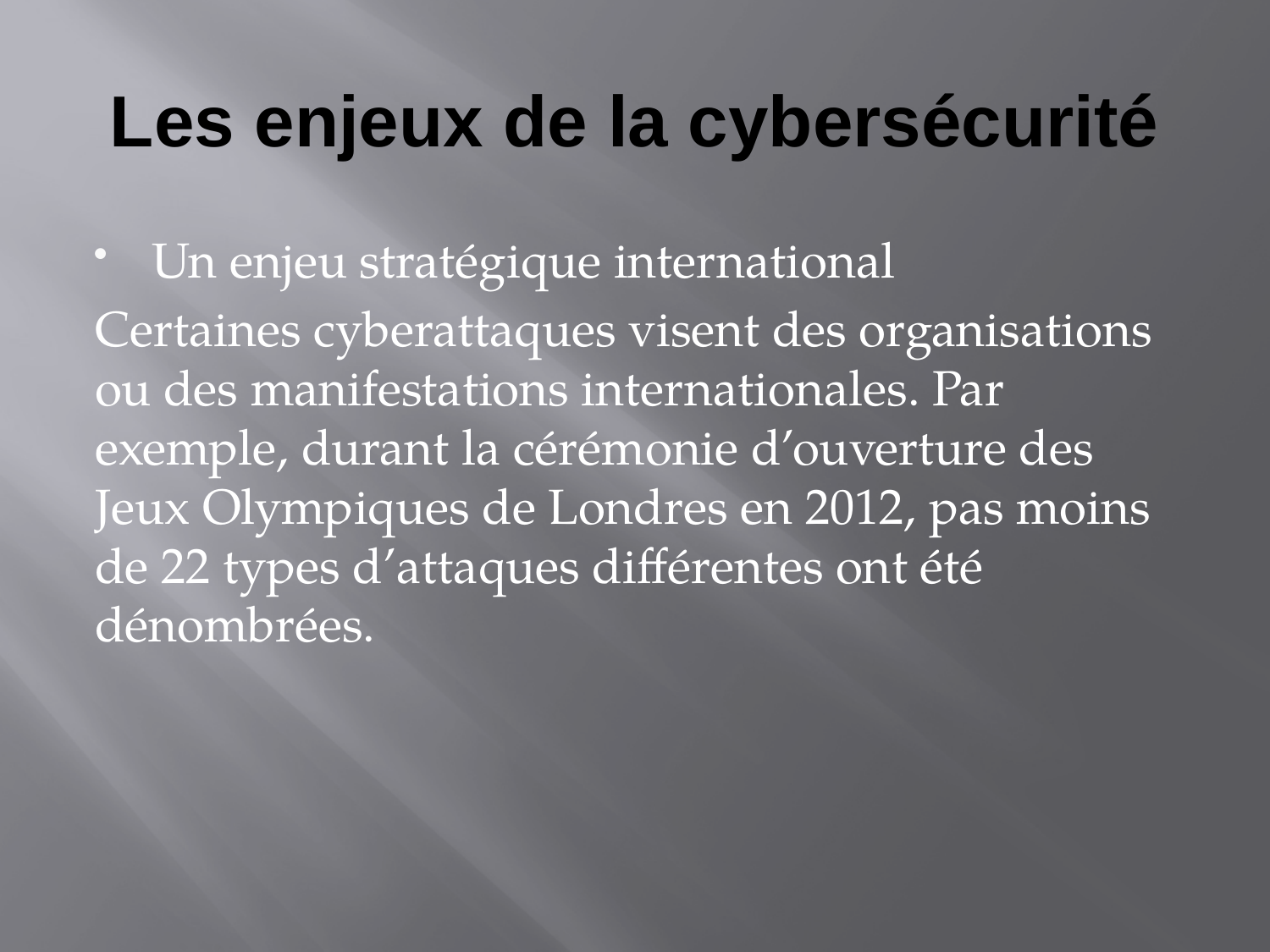

# Les enjeux de la cybersécurité
Un enjeu stratégique international
Certaines cyberattaques visent des organisations ou des manifestations internationales. Par exemple, durant la cérémonie d’ouverture des Jeux Olympiques de Londres en 2012, pas moins de 22 types d’attaques différentes ont été dénombrées.